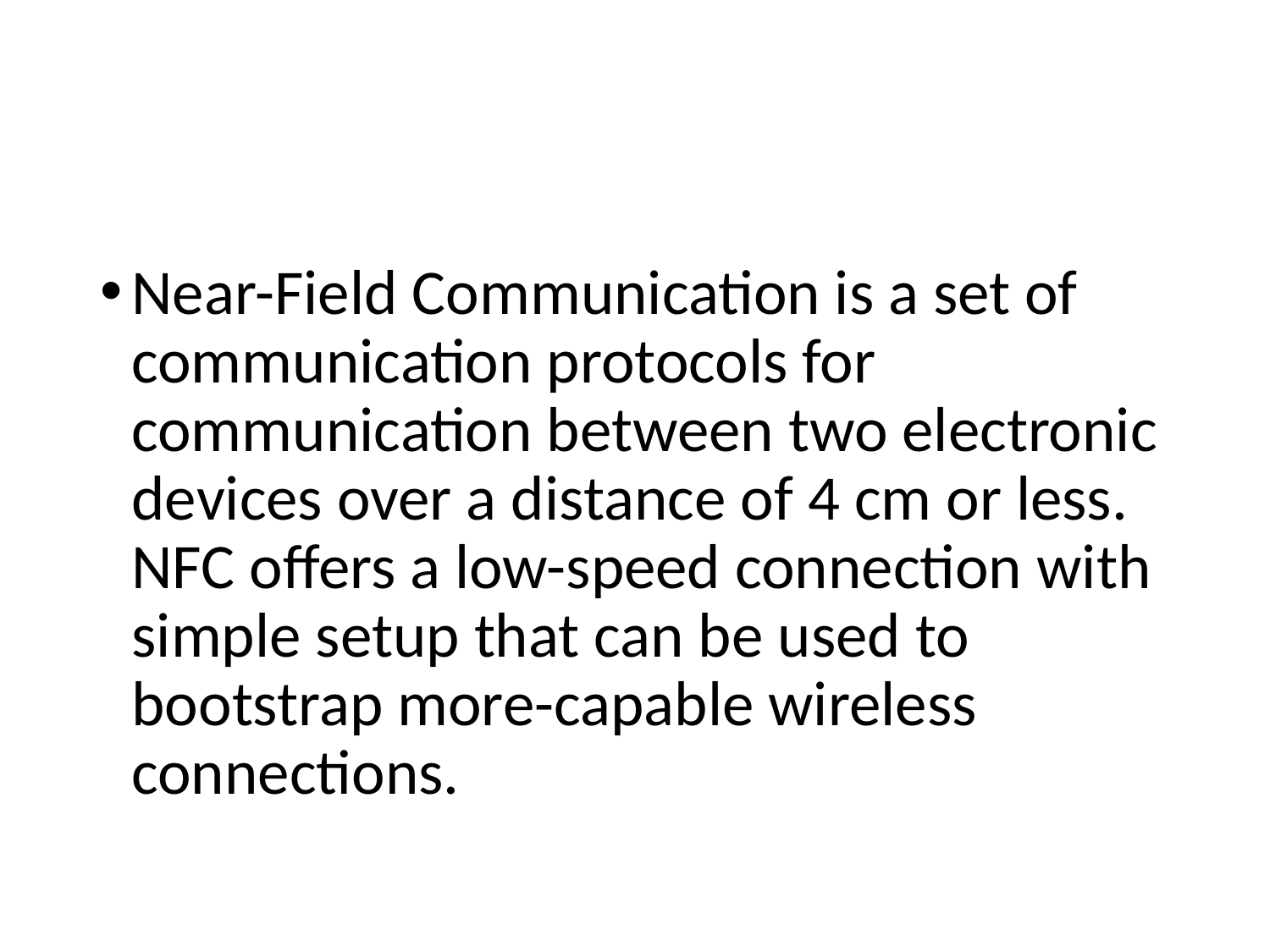

Near-Field Communication is a set of communication protocols for communication between two electronic devices over a distance of 4 cm or less. NFC offers a low-speed connection with simple setup that can be used to bootstrap more-capable wireless connections.